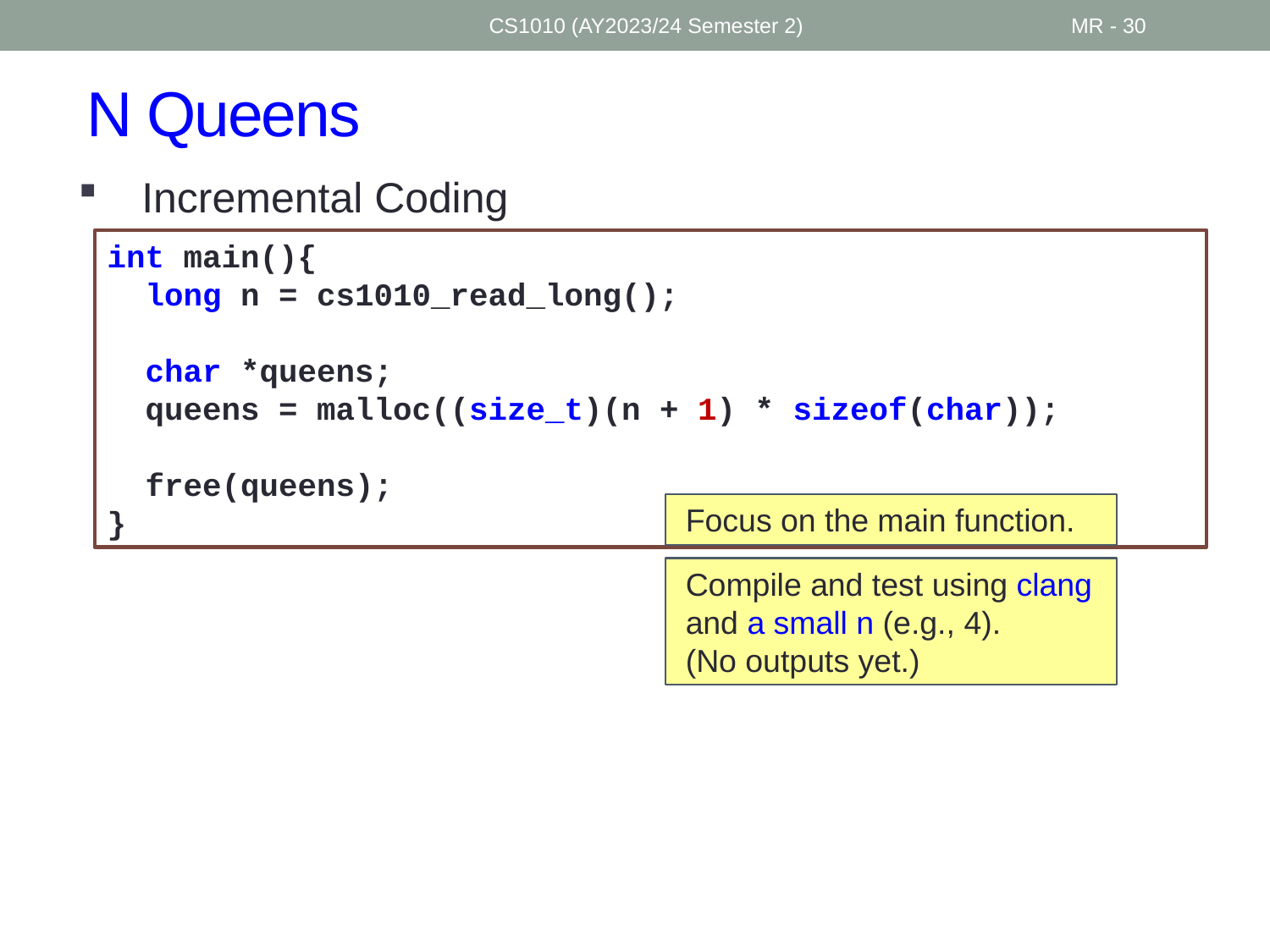

CS1010 (AY2023/24 Semester 2)
MR - 30
# N Queens
Incremental Coding

int main(){
  long n = cs1010_read_long();

  char *queens;
  queens = malloc((size_t)(n + 1) * sizeof(char));

  free(queens);
}
Focus on the main function.
Compile and test using clang and a small n (e.g., 4).
(No outputs yet.)